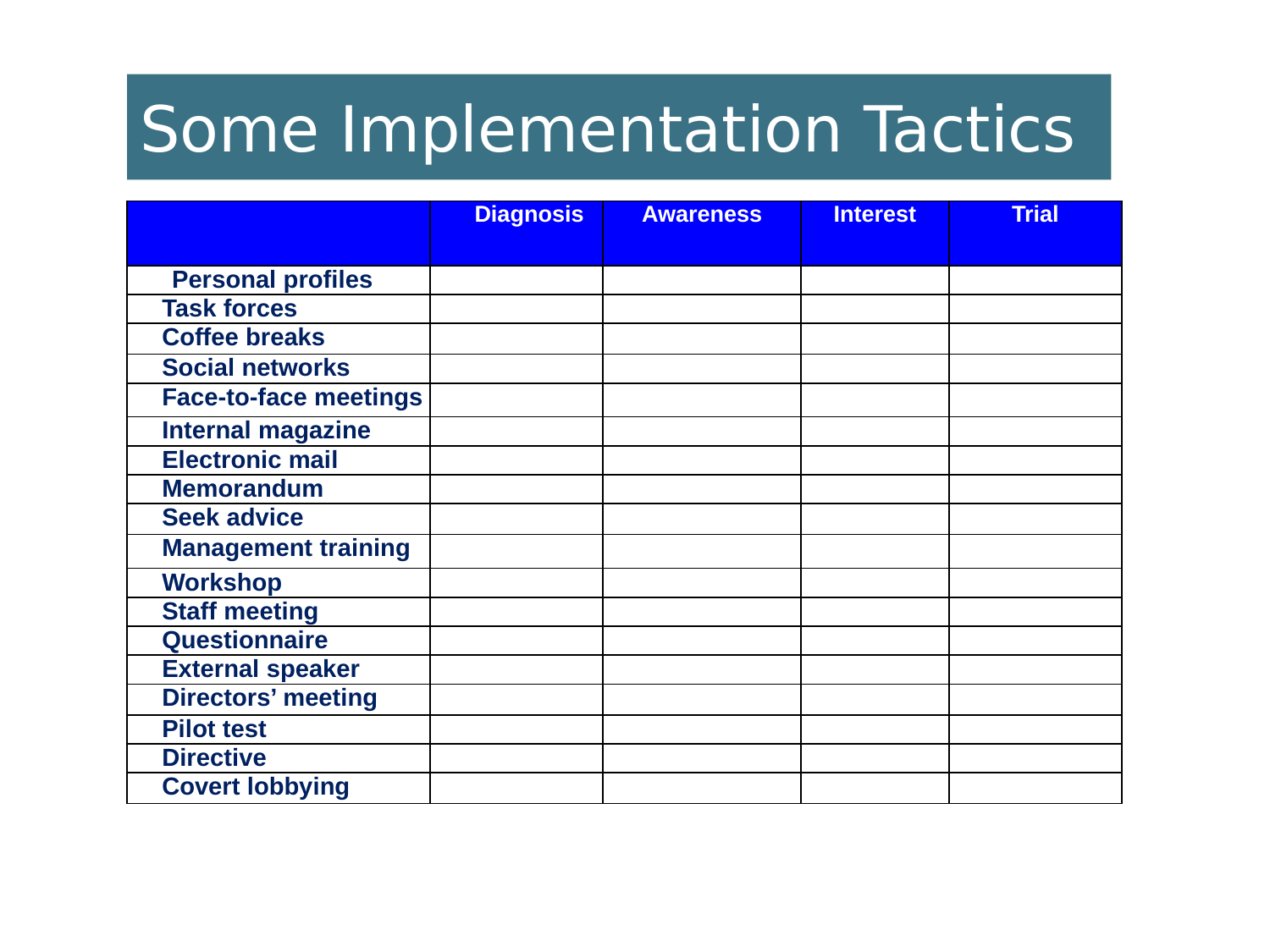

# Some Implementation Tactics
|  | Diagnosis | Awareness | Interest | Trial |
| --- | --- | --- | --- | --- |
| Personal profiles |  |  |  |  |
| Task forces |  |  |  |  |
| Coffee breaks |  |  |  |  |
| Social networks |  |  |  |  |
| Face-to-face meetings |  |  |  |  |
| Internal magazine |  |  |  |  |
| Electronic mail |  |  |  |  |
| Memorandum |  |  |  |  |
| Seek advice |  |  |  |  |
| Management training |  |  |  |  |
| Workshop |  |  |  |  |
| Staff meeting |  |  |  |  |
| Questionnaire |  |  |  |  |
| External speaker |  |  |  |  |
| Directors’ meeting |  |  |  |  |
| Pilot test |  |  |  |  |
| Directive |  |  |  |  |
| Covert lobbying |  |  |  |  |
UNIVERSITY OF BRITISH COLUMBIA